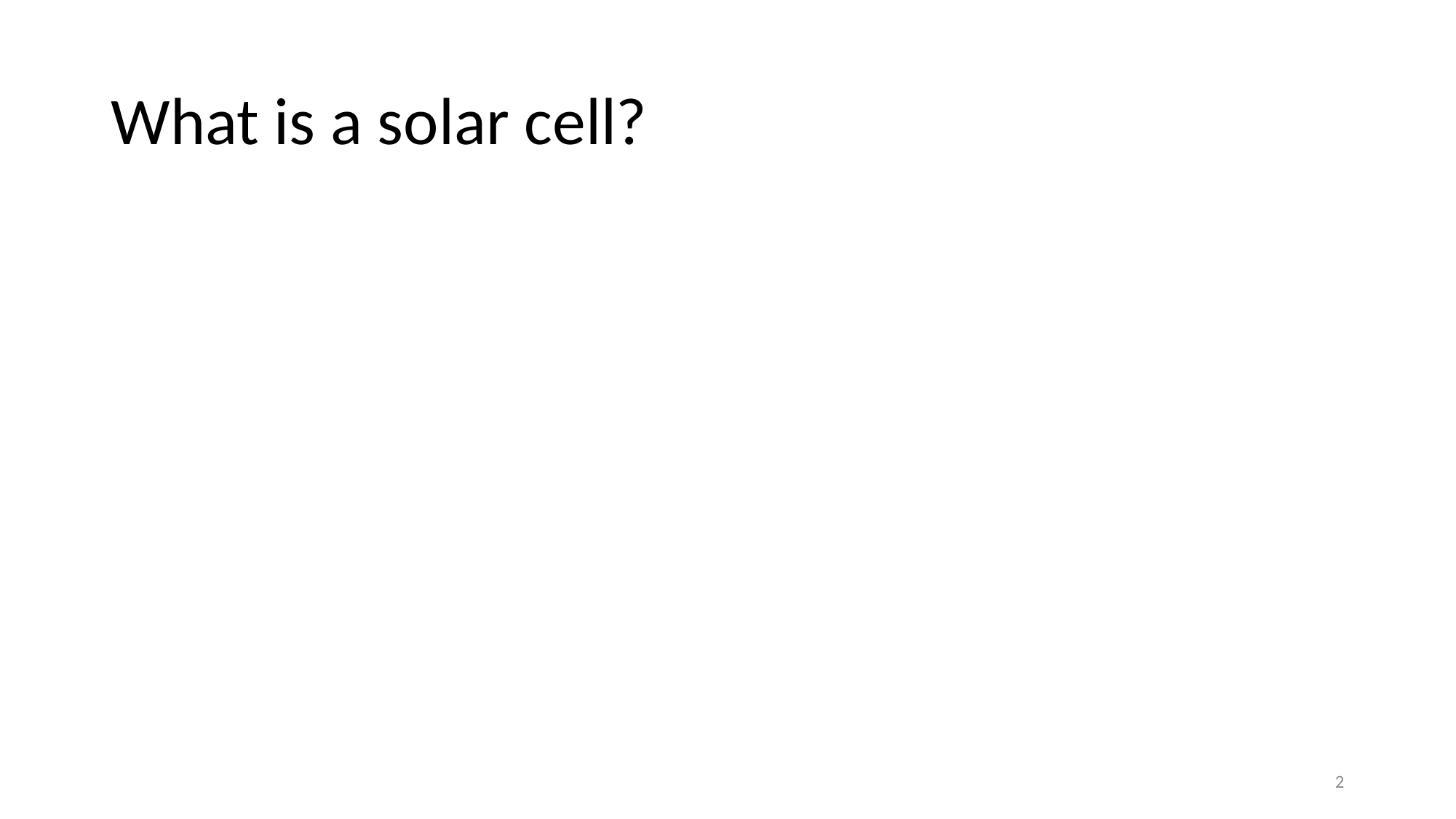

# What is a solar cell?

2